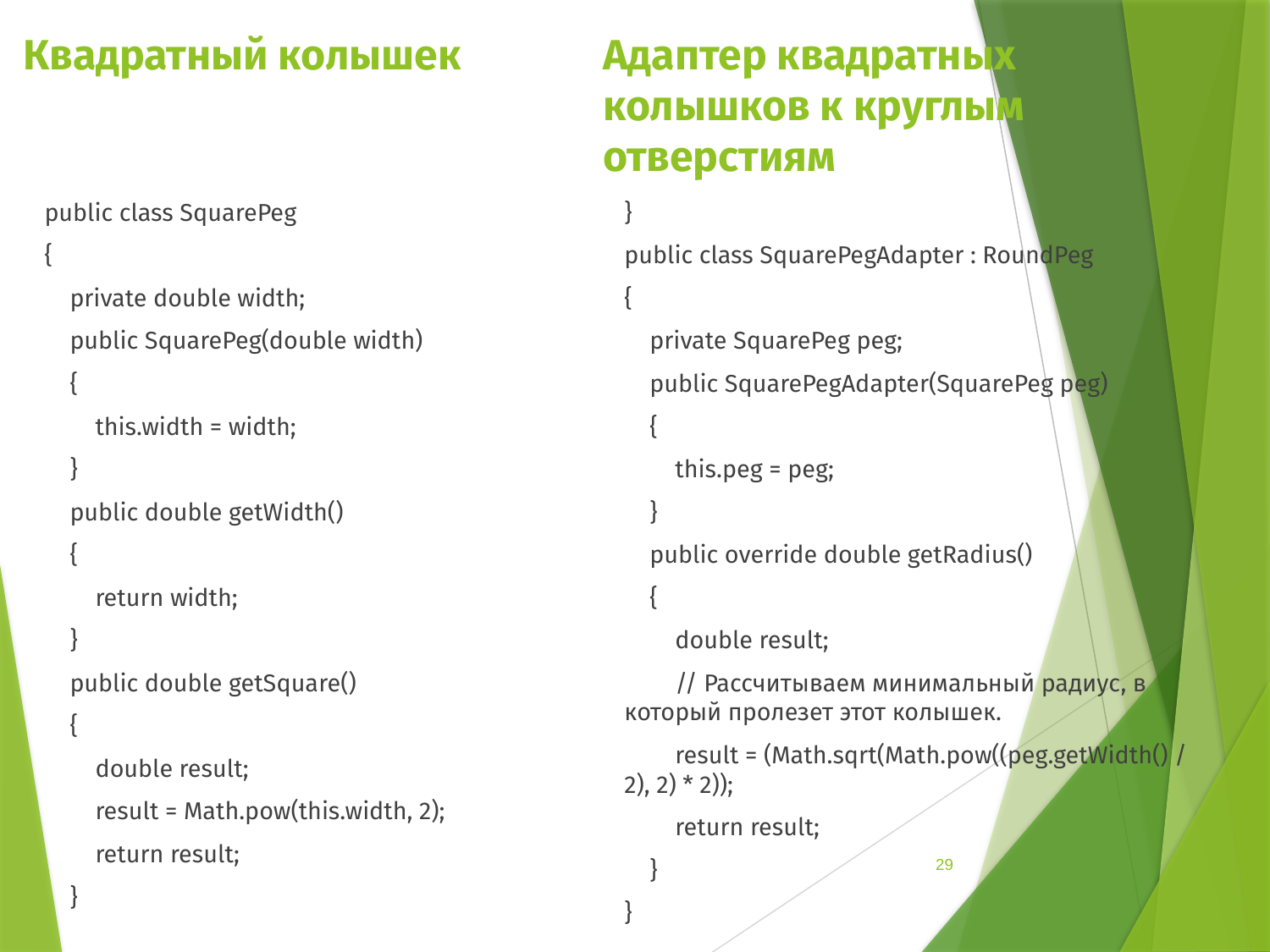

# Квадратный колышек Адаптер квадратных колышков к круглым отверстиям
public class SquarePeg
{
    private double width;
    public SquarePeg(double width)
    {
        this.width = width;
    }
    public double getWidth()
    {
        return width;
    }
    public double getSquare()
    {
        double result;
        result = Math.pow(this.width, 2);
        return result;
    }
}
public class SquarePegAdapter : RoundPeg
{
    private SquarePeg peg;
    public SquarePegAdapter(SquarePeg peg)
    {
        this.peg = peg;
    }
    public override double getRadius()
    {
        double result;
        // Рассчитываем минимальный радиус, в который пролезет этот колышек.
        result = (Math.sqrt(Math.pow((peg.getWidth() / 2), 2) * 2));
        return result;
    }
}
29